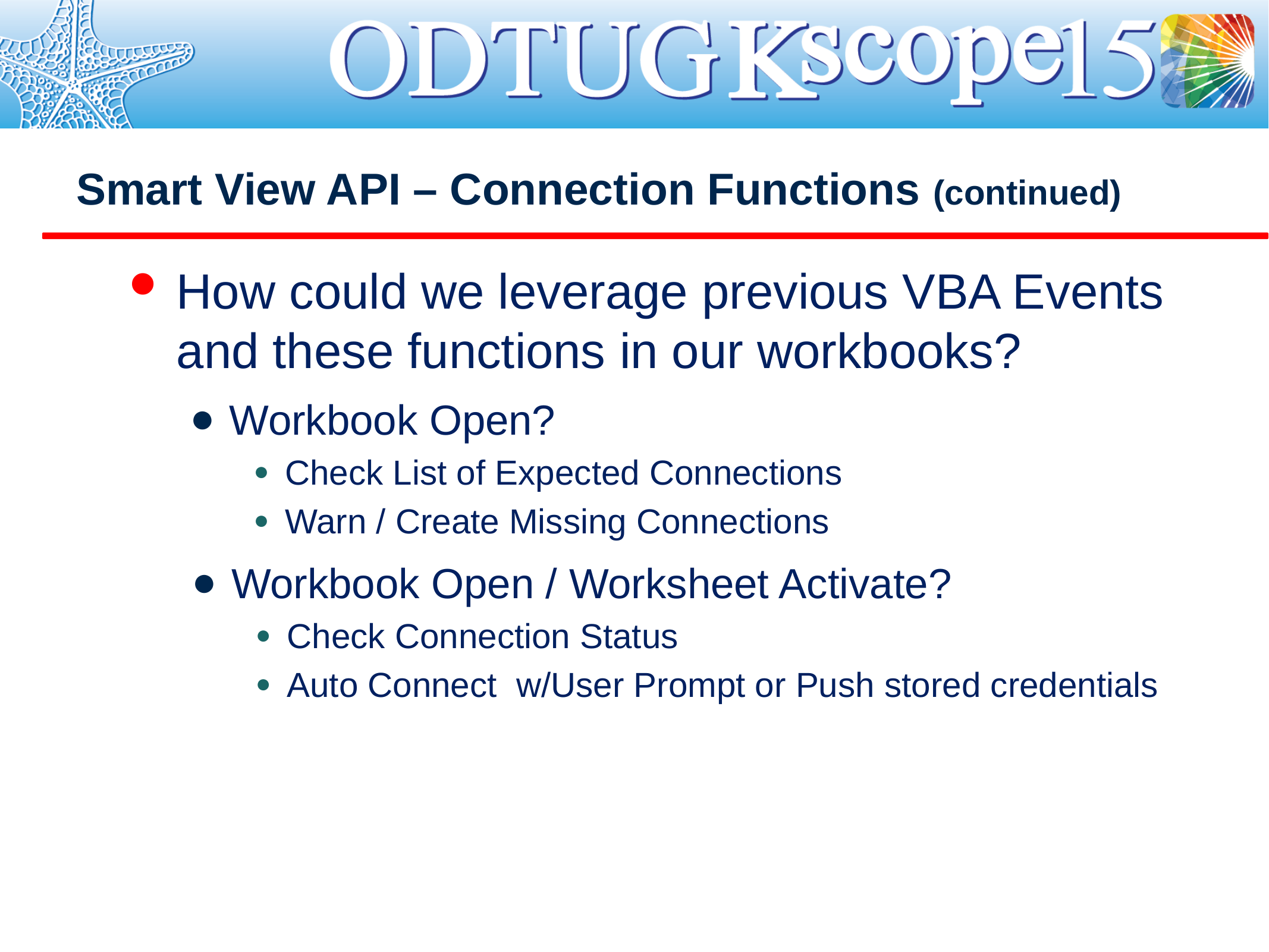

# Smart View API – Connection Functions (continued)
How could we leverage previous VBA Events and these functions in our workbooks?
Workbook Open?
Check List of Expected Connections
Warn / Create Missing Connections
Workbook Open / Worksheet Activate?
Check Connection Status
Auto Connect  w/User Prompt or Push stored credentials